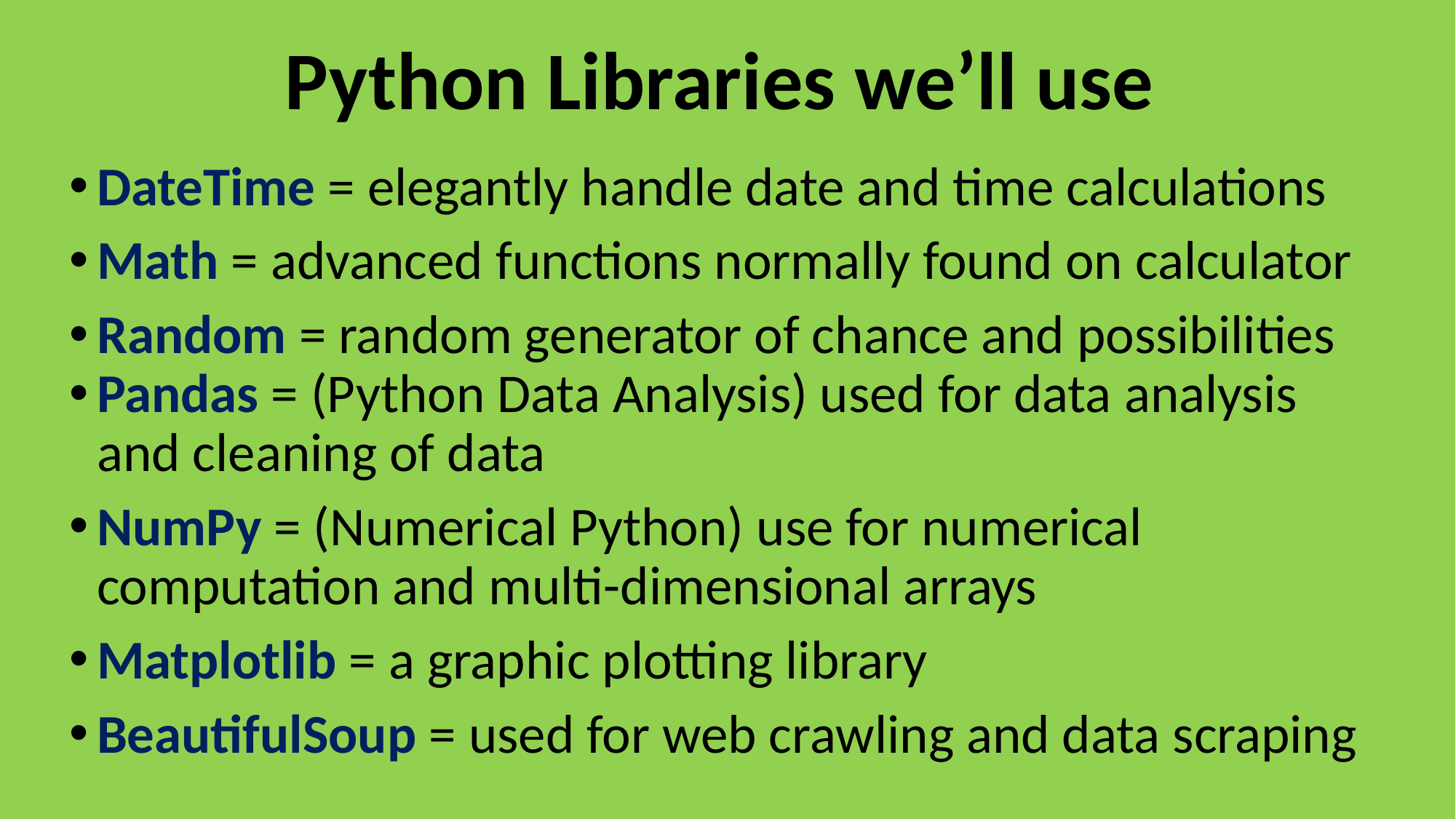

# Python Libraries we’ll use
DateTime = elegantly handle date and time calculations
Math = advanced functions normally found on calculator
Random = random generator of chance and possibilities
Pandas = (Python Data Analysis) used for data analysis and cleaning of data
NumPy = (Numerical Python) use for numerical computation and multi-dimensional arrays
Matplotlib = a graphic plotting library
BeautifulSoup = used for web crawling and data scraping